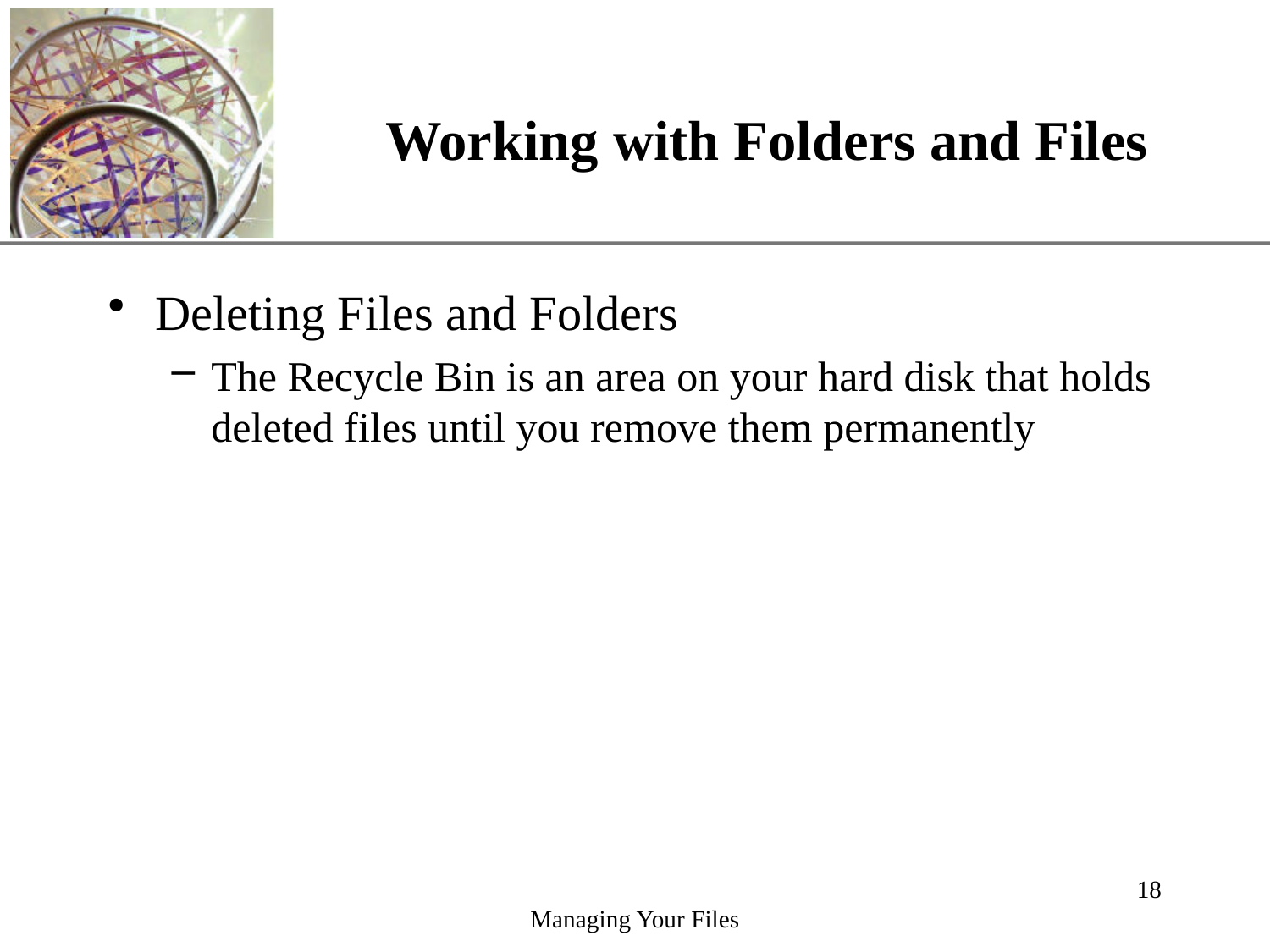

# Working with Folders and Files
Deleting Files and Folders
The Recycle Bin is an area on your hard disk that holds deleted files until you remove them permanently
Managing Your Files
18